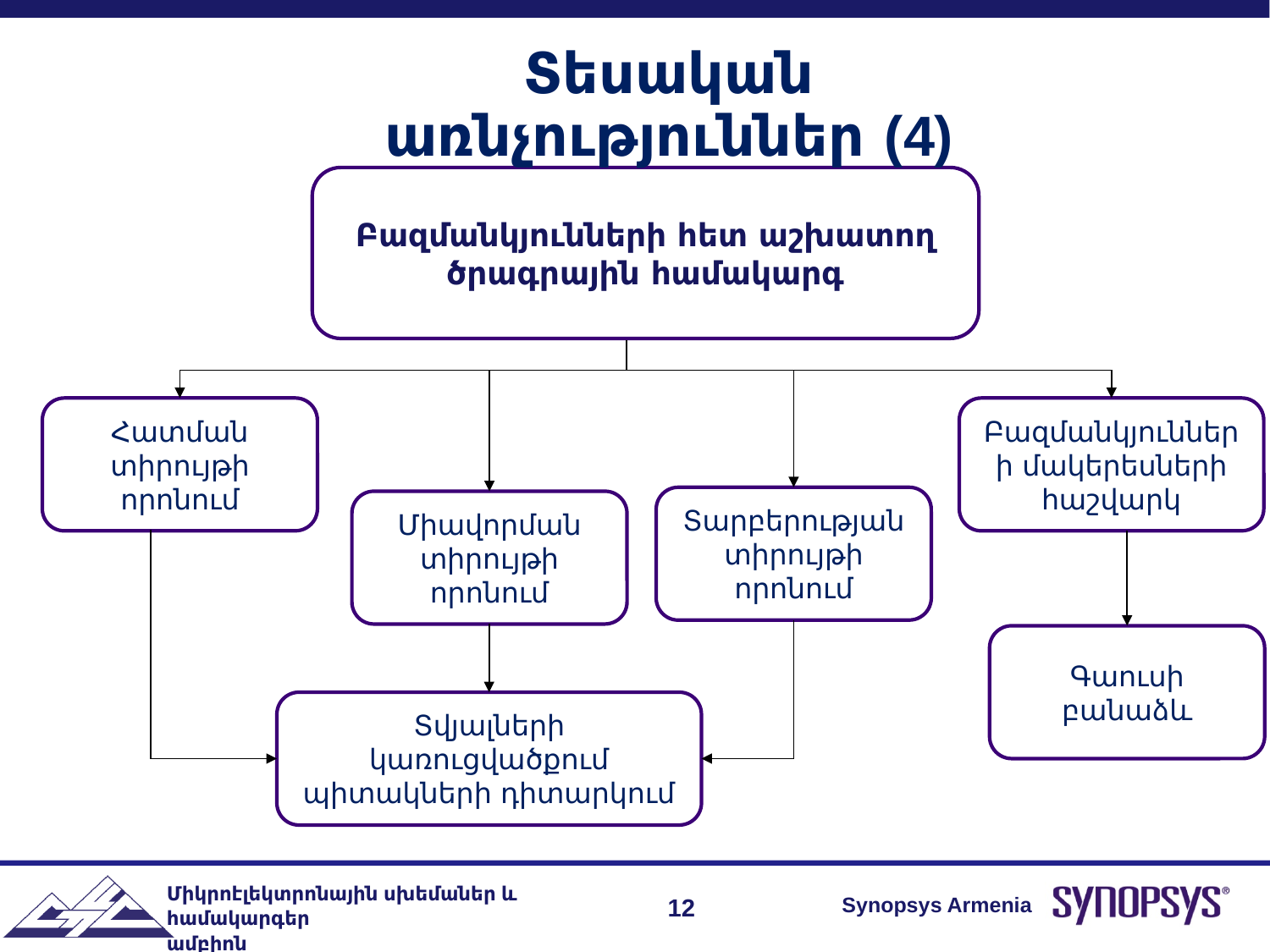

Տեսական առնչություններ (4)
Բազմանկյունների հետ աշխատող ծրագրային համակարգ
Հատման տիրույթի որոնում
Բազմանկյունների մակերեսների հաշվարկ
Տարբերության տիրույթի որոնում
Միավորման տիրույթի որոնում
Գաուսի բանաձև
Տվյալների կառուցվածքում պիտակների դիտարկում